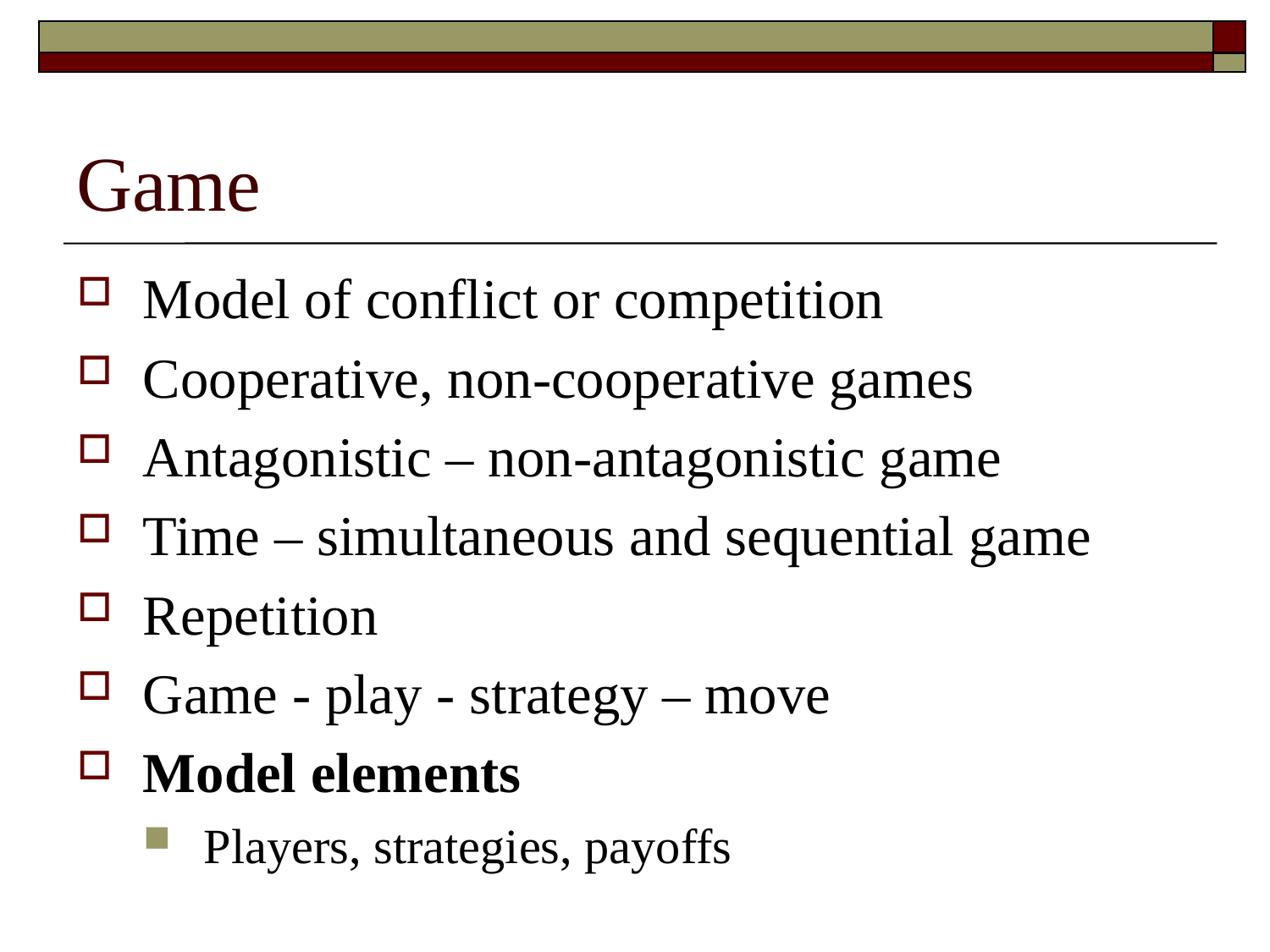

# Game
Model of conflict or competition
Cooperative, non-cooperative games
Antagonistic – non-antagonistic game
Time – simultaneous and sequential game
Repetition
Game - play - strategy – move
Model elements
Players, strategies, payoffs